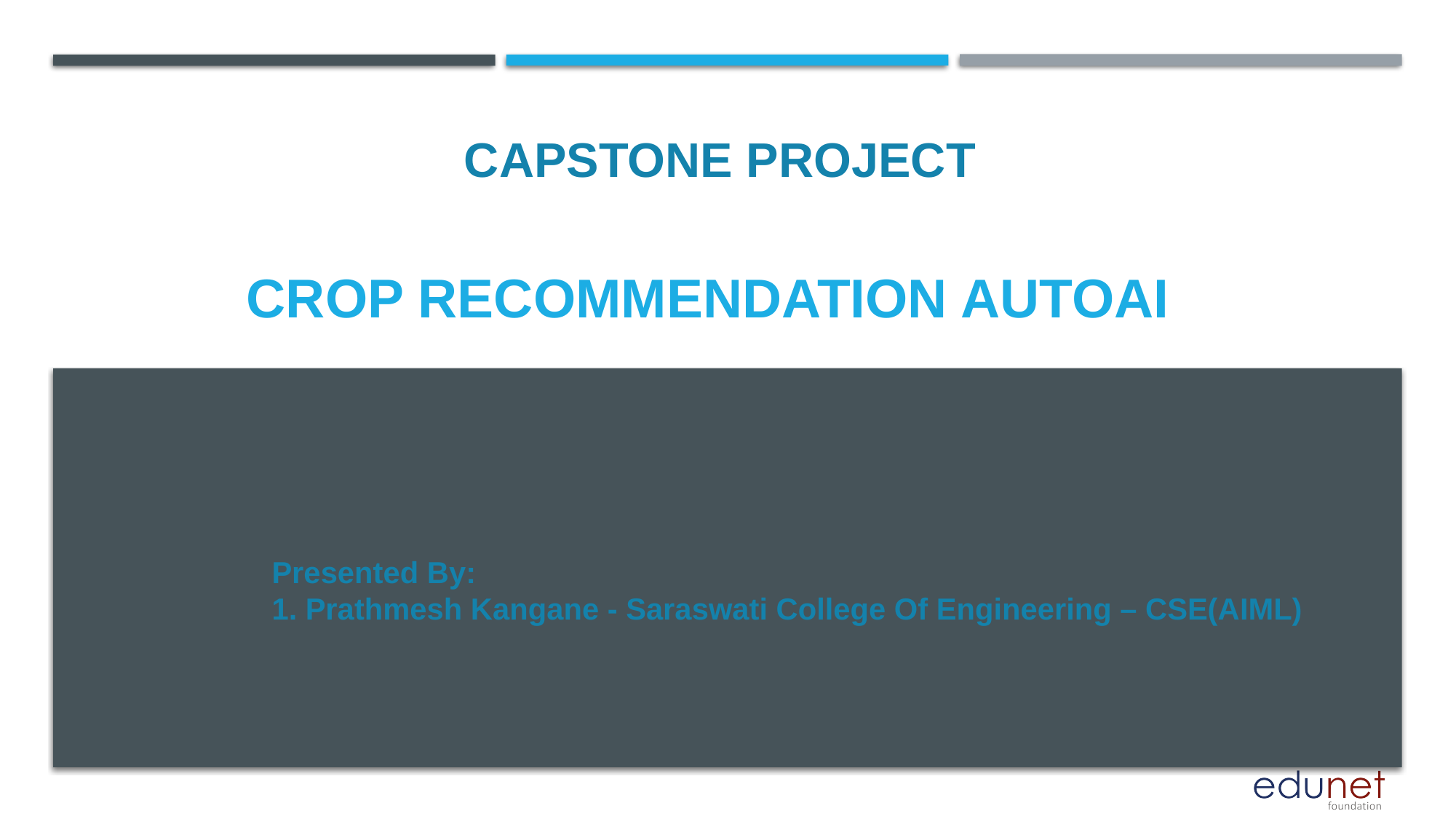

CAPSTONE PROJECT
# Crop Recommendation Autoai
Presented By:
1. Prathmesh Kangane - Saraswati College Of Engineering – CSE(AIML)